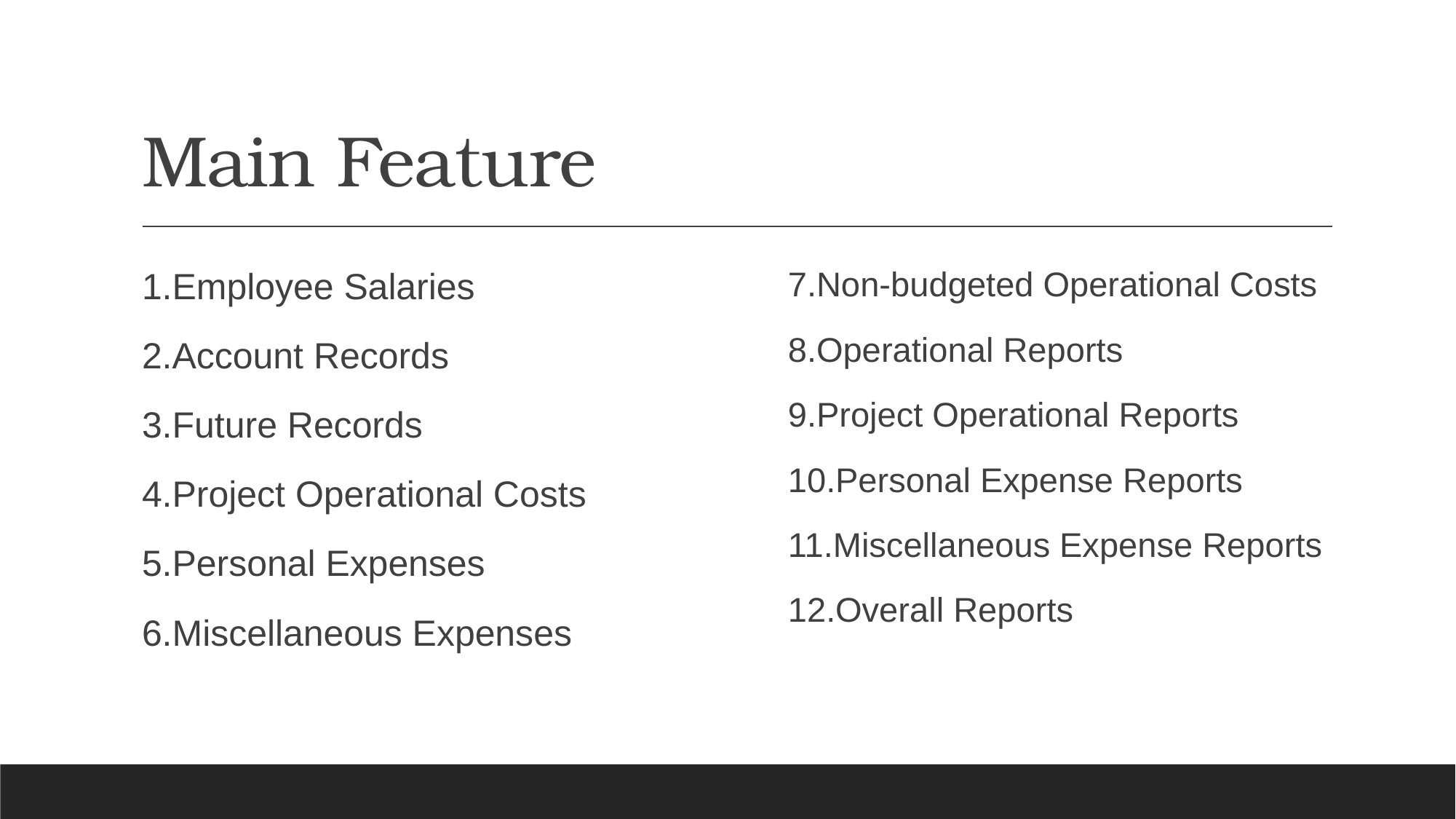

# Main Feature
1.Employee Salaries
2.Account Records
3.Future Records
4.Project Operational Costs
5.Personal Expenses
6.Miscellaneous Expenses
7.Non-budgeted Operational Costs
8.Operational Reports
9.Project Operational Reports
10.Personal Expense Reports
11.Miscellaneous Expense Reports
12.Overall Reports